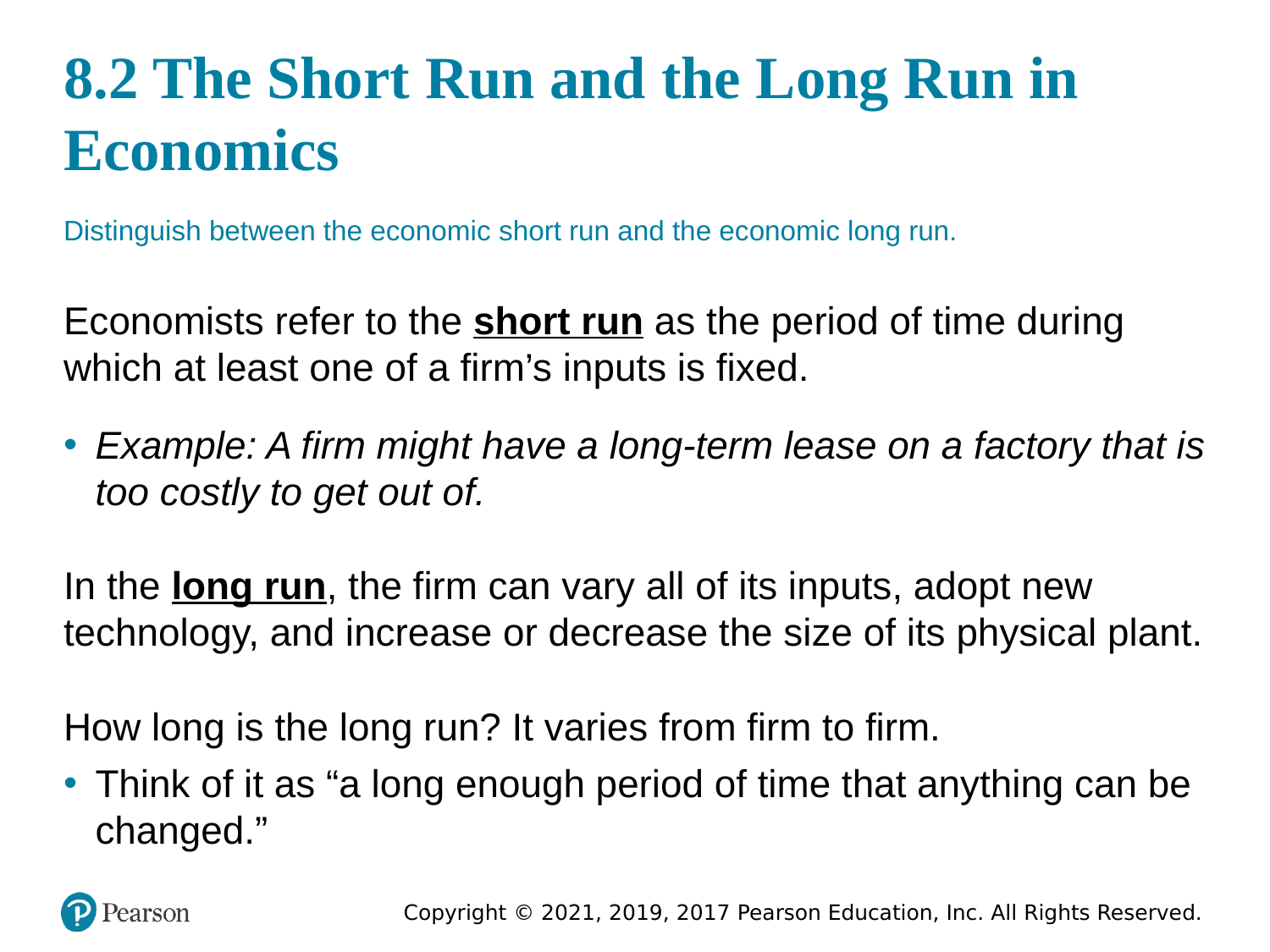

# 8.2 The Short Run and the Long Run in Economics
Distinguish between the economic short run and the economic long run.
Economists refer to the short run as the period of time during which at least one of a firm’s inputs is fixed.
Example: A firm might have a long-term lease on a factory that is too costly to get out of.
In the long run, the firm can vary all of its inputs, adopt new technology, and increase or decrease the size of its physical plant.
How long is the long run? It varies from firm to firm.
Think of it as “a long enough period of time that anything can be changed.”